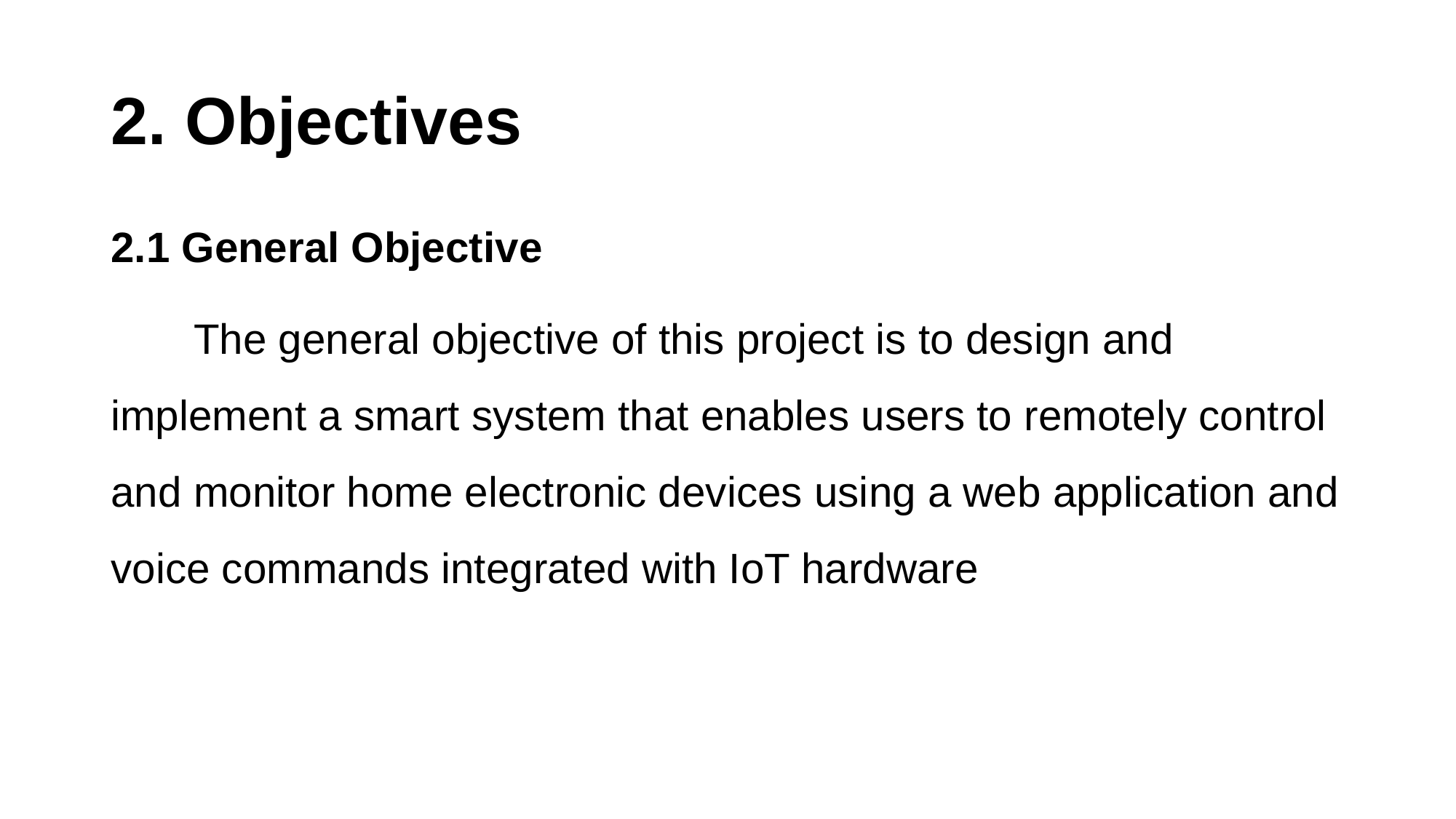

# 2. Objectives
2.1 General Objective
       The general objective of this project is to design and implement a smart system that enables users to remotely control and monitor home electronic devices using a web application and voice commands integrated with IoT hardware